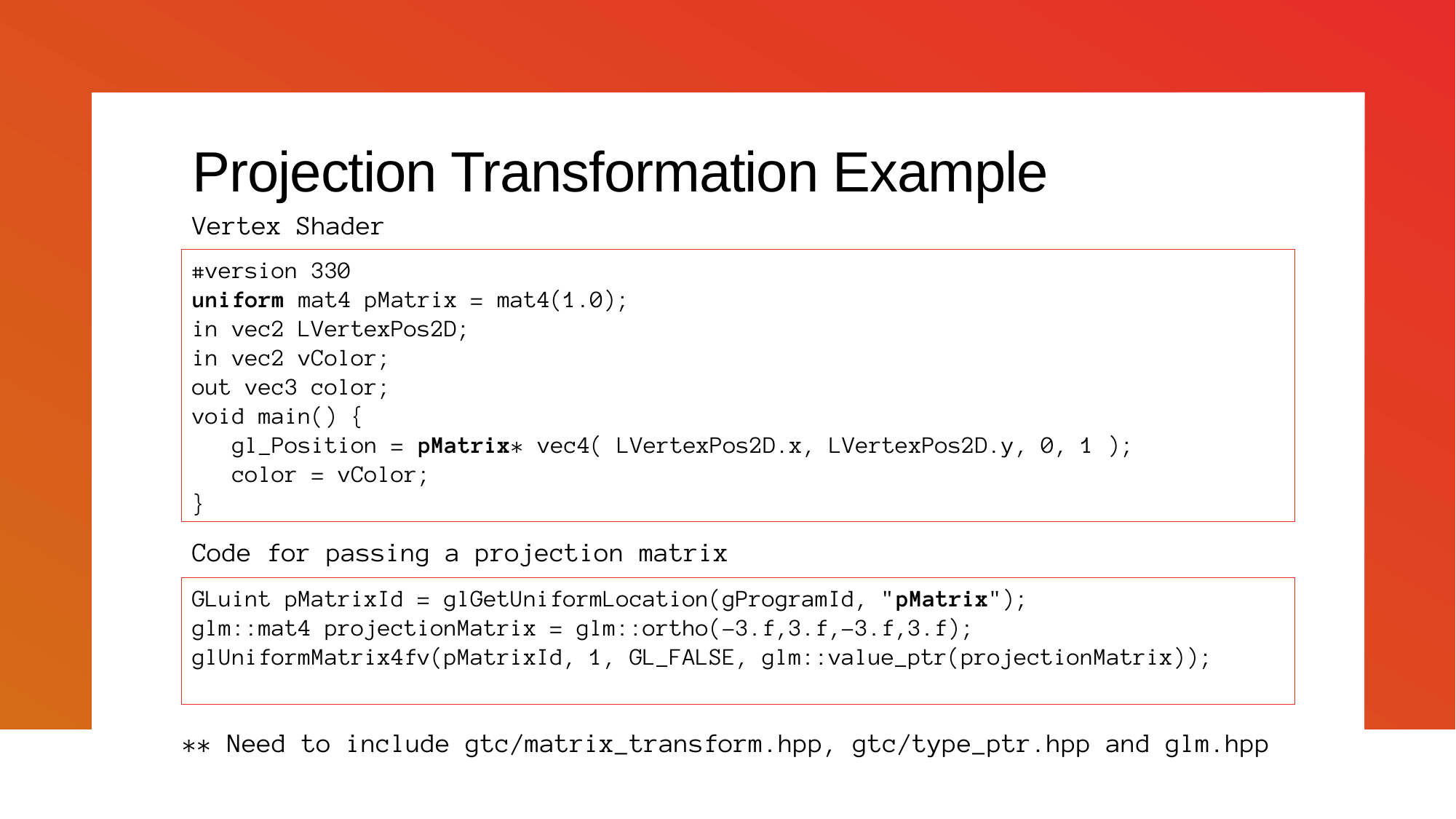

# Projection Transformation Example
Vertex Shader
#version 330
uniform mat4 pMatrix = mat4(1.0);
in vec2 LVertexPos2D;
in vec2 vColor;
out vec3 color;
void main() {
   gl_Position = pMatrix* vec4( LVertexPos2D.x, LVertexPos2D.y, 0, 1 );
   color = vColor;
}
Code for passing a projection matrix
GLuint pMatrixId = glGetUniformLocation(gProgramId, "pMatrix");
glm::mat4 projectionMatrix = glm::ortho(-3.f,3.f,-3.f,3.f);
glUniformMatrix4fv(pMatrixId, 1, GL_FALSE, glm::value_ptr(projectionMatrix));

** Need to include gtc/matrix_transform.hpp, gtc/type_ptr.hpp and glm.hpp